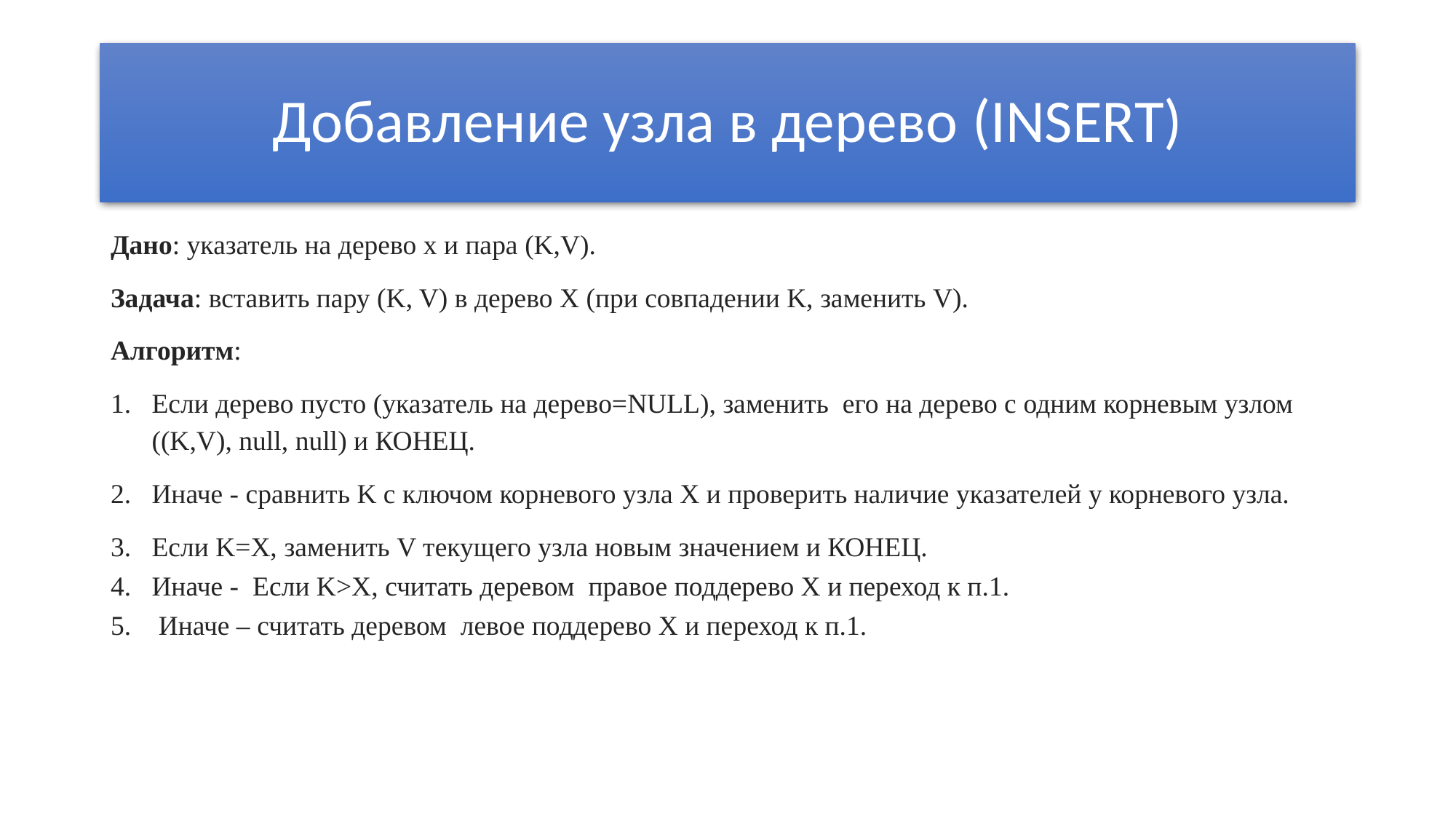

# Добавление узла в дерево (INSERT)
Дано: указатель на дерево x и пара (K,V).
Задача: вставить пару (K, V) в дерево X (при совпадении K, заменить V).
Алгоритм:
Если дерево пусто (указатель на дерево=NULL), заменить  его на дерево с одним корневым узлом ((K,V), null, null) и КОНЕЦ.
Иначе - сравнить K с ключом корневого узла X и проверить наличие указателей у корневого узла.
Если K=X, заменить V текущего узла новым значением и КОНЕЦ.
Иначе -  Если K>X, считать деревом  правое поддерево Х и переход к п.1.
 Иначе – считать деревом  левое поддерево Х и переход к п.1.